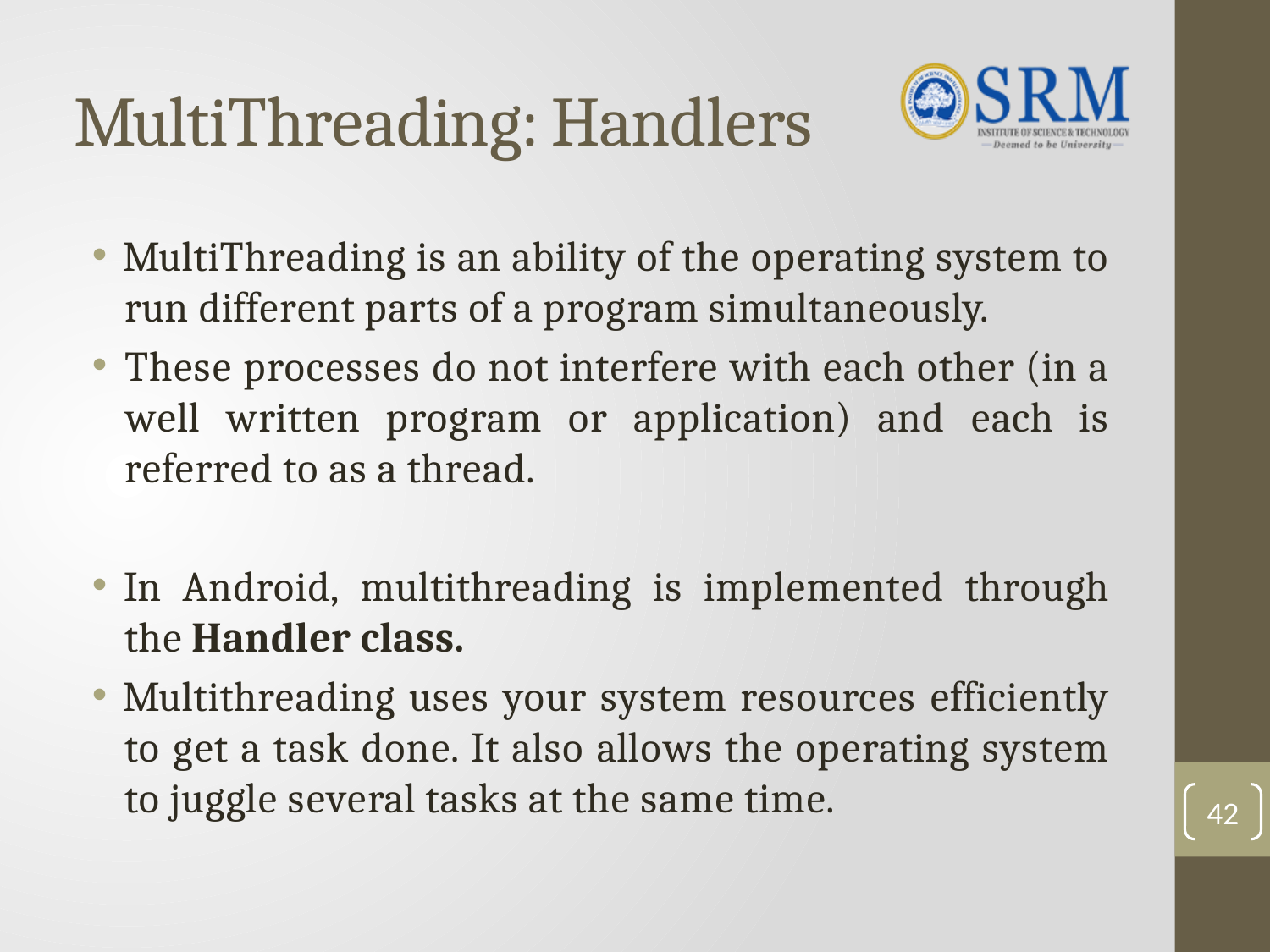

# MultiThreading: Handlers
MultiThreading is an ability of the operating system to run different parts of a program simultaneously.
These processes do not interfere with each other (in a well written program or application) and each is referred to as a thread.

In Android, multithreading is implemented through the Handler class.
Multithreading uses your system resources efficiently to get a task done. It also allows the operating system to juggle several tasks at the same time.
42